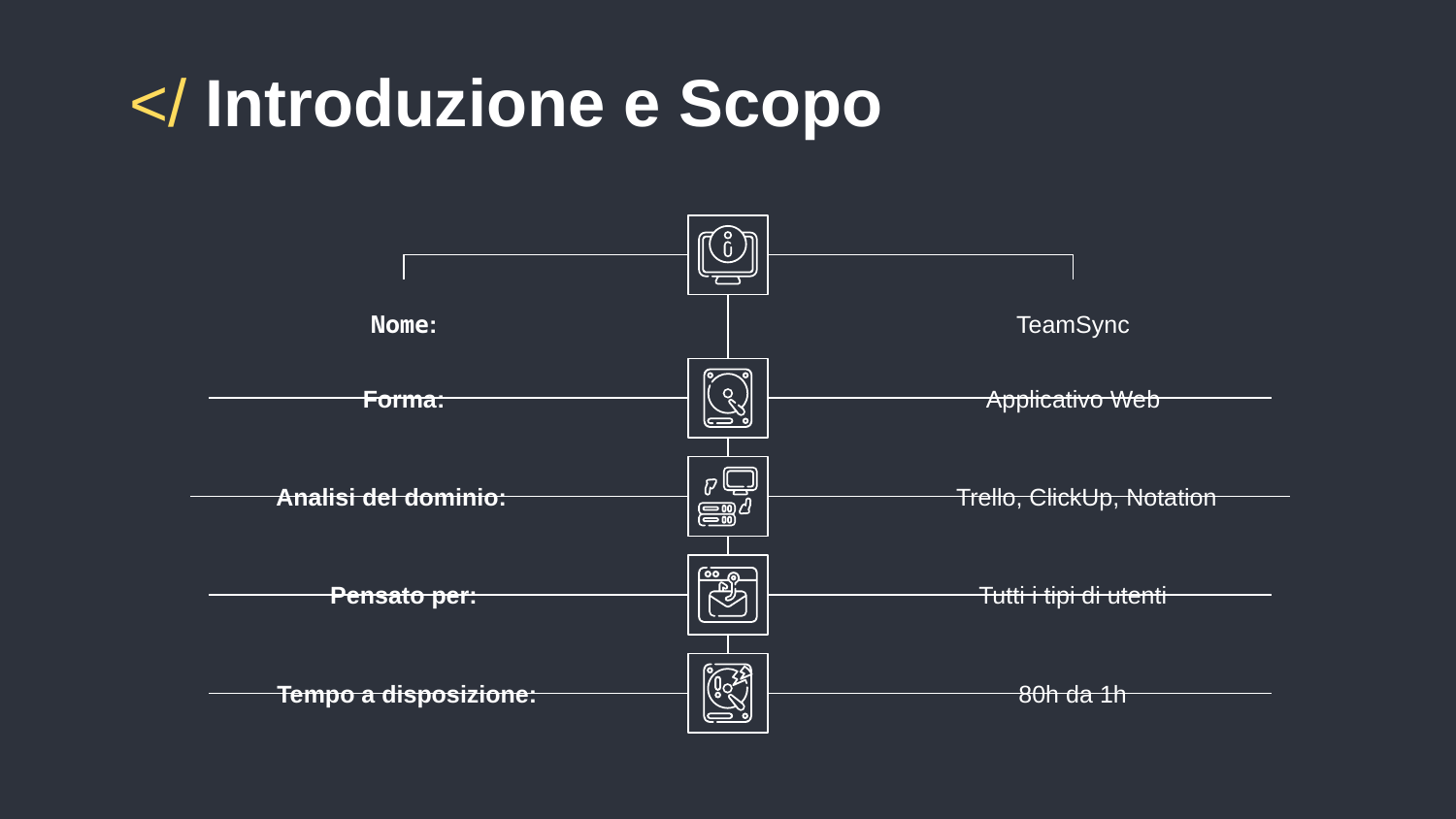

# </ Introduzione e Scopo

Nome:
Forma:
Analisi del dominio:
Pensato per:
 Tempo a disposizione:

TeamSync
Applicativo Web
Trello, ClickUp, Notation
Tutti i tipi di utenti
80h da 1h